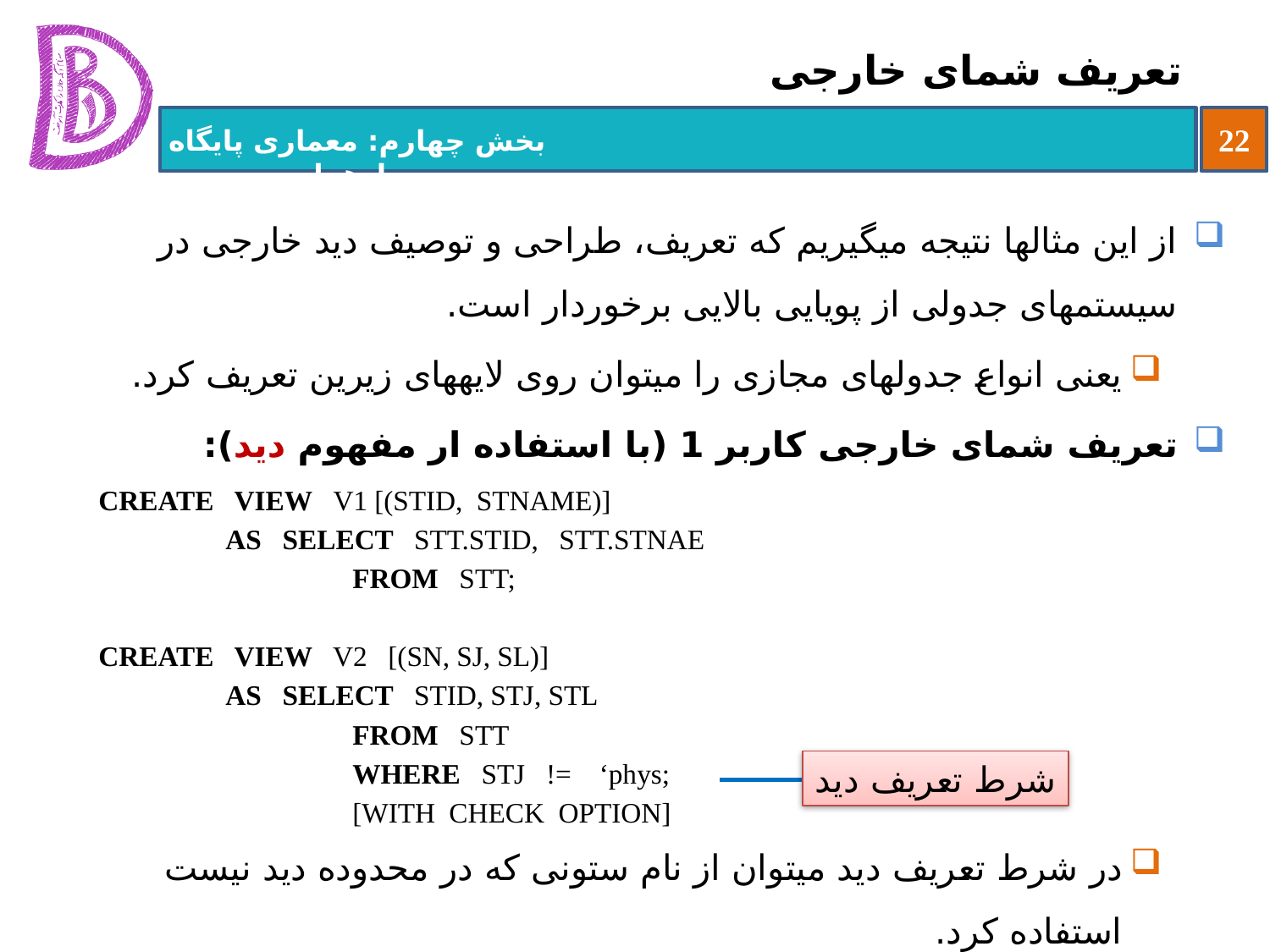

# تعریف شمای خارجی
از این مثال‏ها نتیجه می‏گیریم که تعریف، طراحی و توصیف دید خارجی در سیستم‏های جدولی از پویایی بالایی برخوردار است.
یعنی انواع جدول‏های مجازی را می‏توان روی لایه‏های زیرین تعریف کرد.
تعریف شمای خارجی کاربر 1 (با استفاده ار مفهوم دید):

در شرط تعریف دید می‏توان از نام ستونی که در محدوده دید نیست استفاده کرد.
CREATE   VIEW   V1 [(STID,  STNAME)]
	AS   SELECT   STT.STID,   STT.STNAE
		FROM   STT;

CREATE   VIEW   V2   [(SN, SJ, SL)]
	AS   SELECT   STID, STJ, STL
		FROM   STT
		WHERE   STJ   !=    ‘phys;
		[WITH  CHECK  OPTION]
شرط تعریف دید